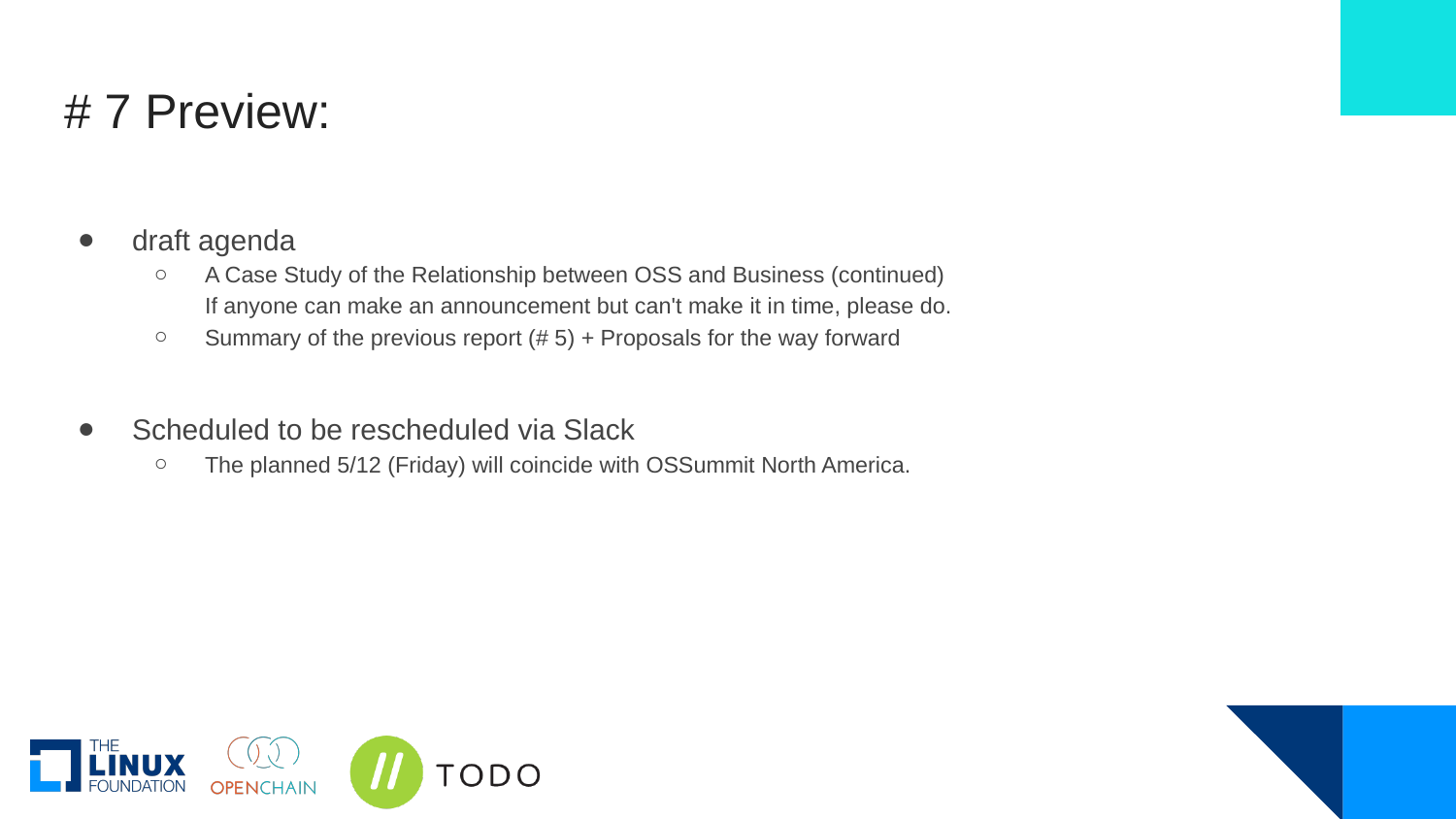

# # 7 Preview:
draft agenda
A Case Study of the Relationship between OSS and Business (continued)
If anyone can make an announcement but can't make it in time, please do.
Summary of the previous report (# 5) + Proposals for the way forward

Scheduled to be rescheduled via Slack
The planned 5/12 (Friday) will coincide with OSSummit North America.